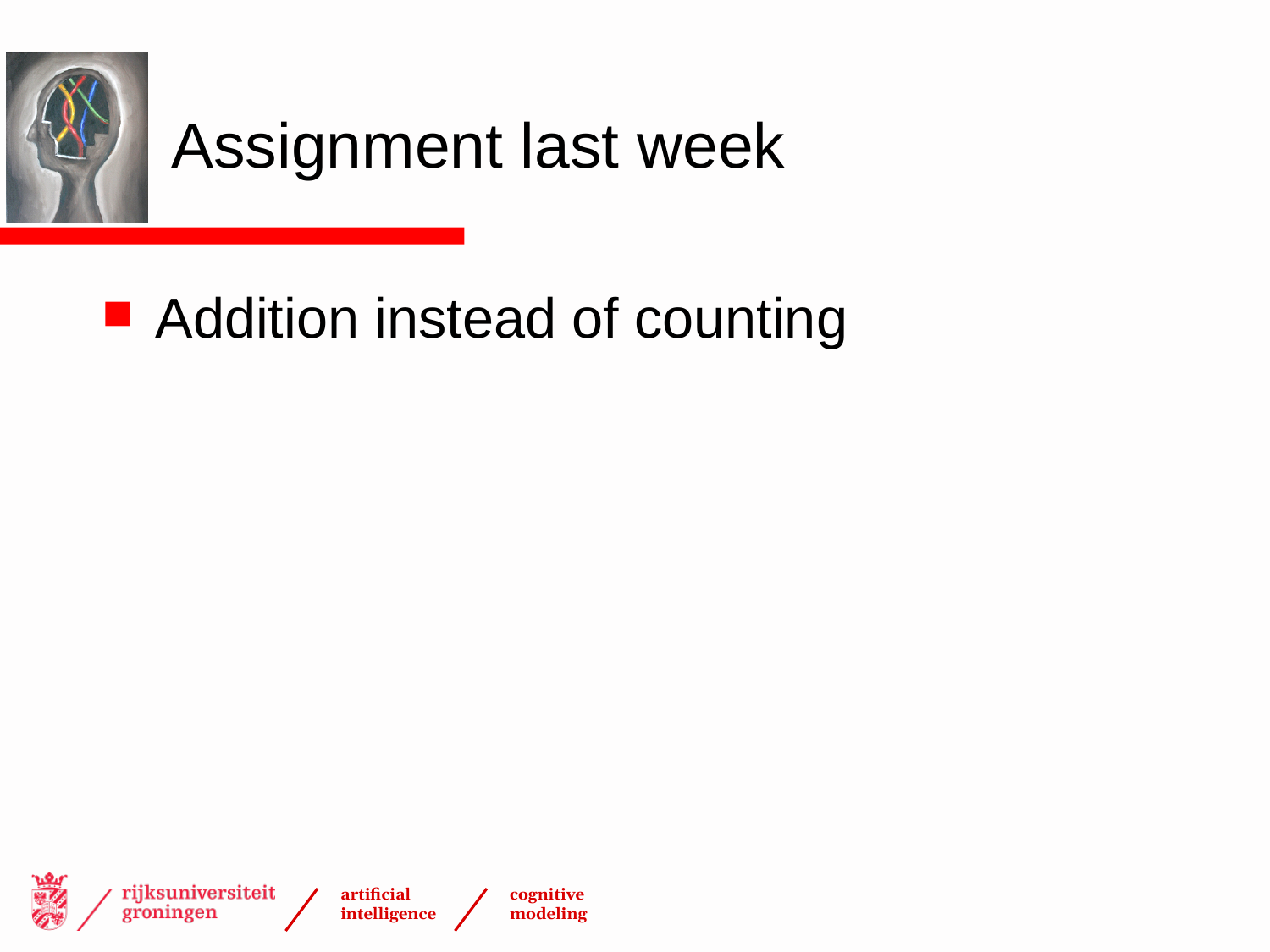

# Assignment last week
Addition instead of counting